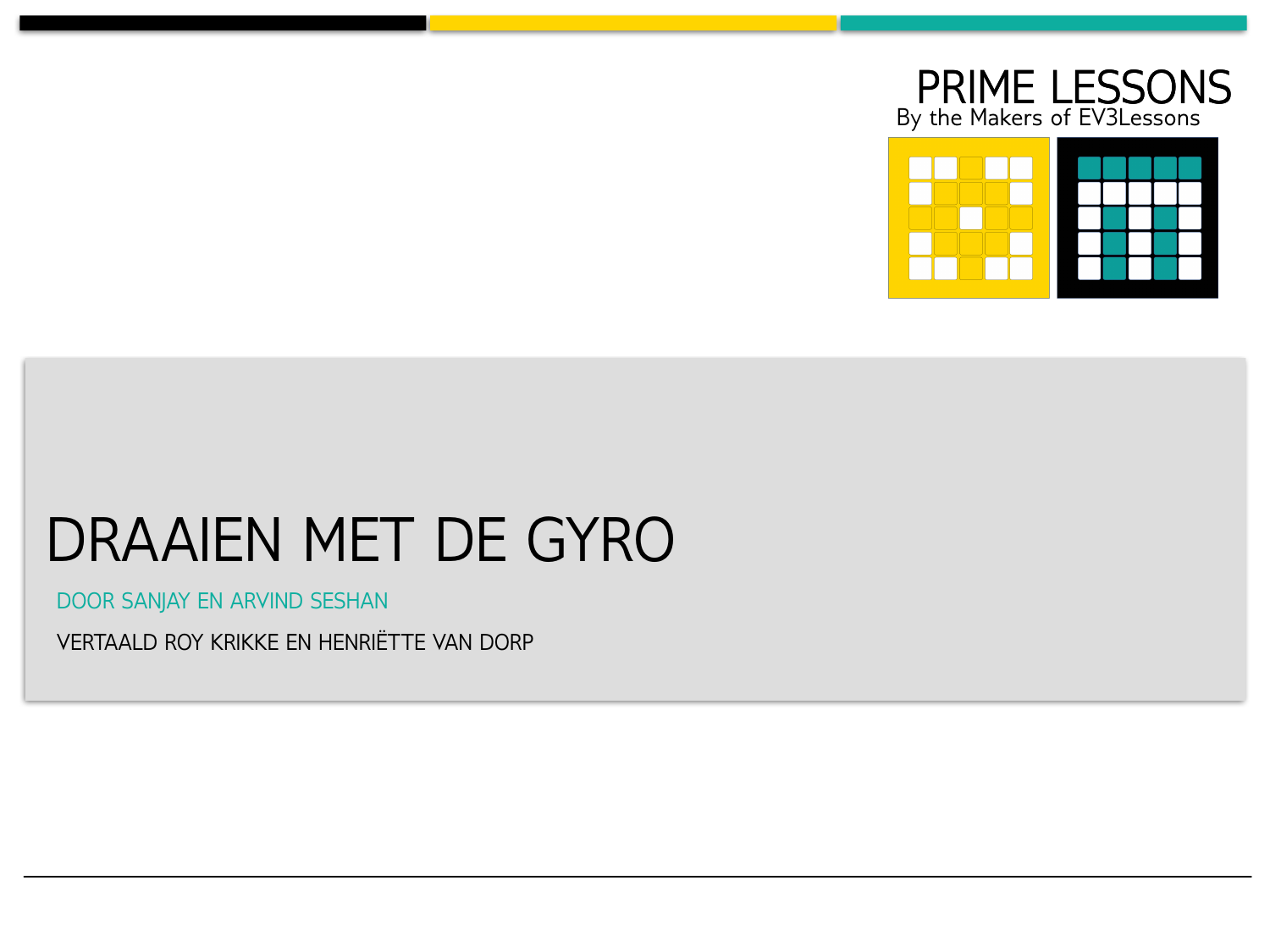

# Draaien met de gyro
DOOR SANJAY EN ARVIND SESHAN
Vertaald roy krikke en henriëtte van dorp